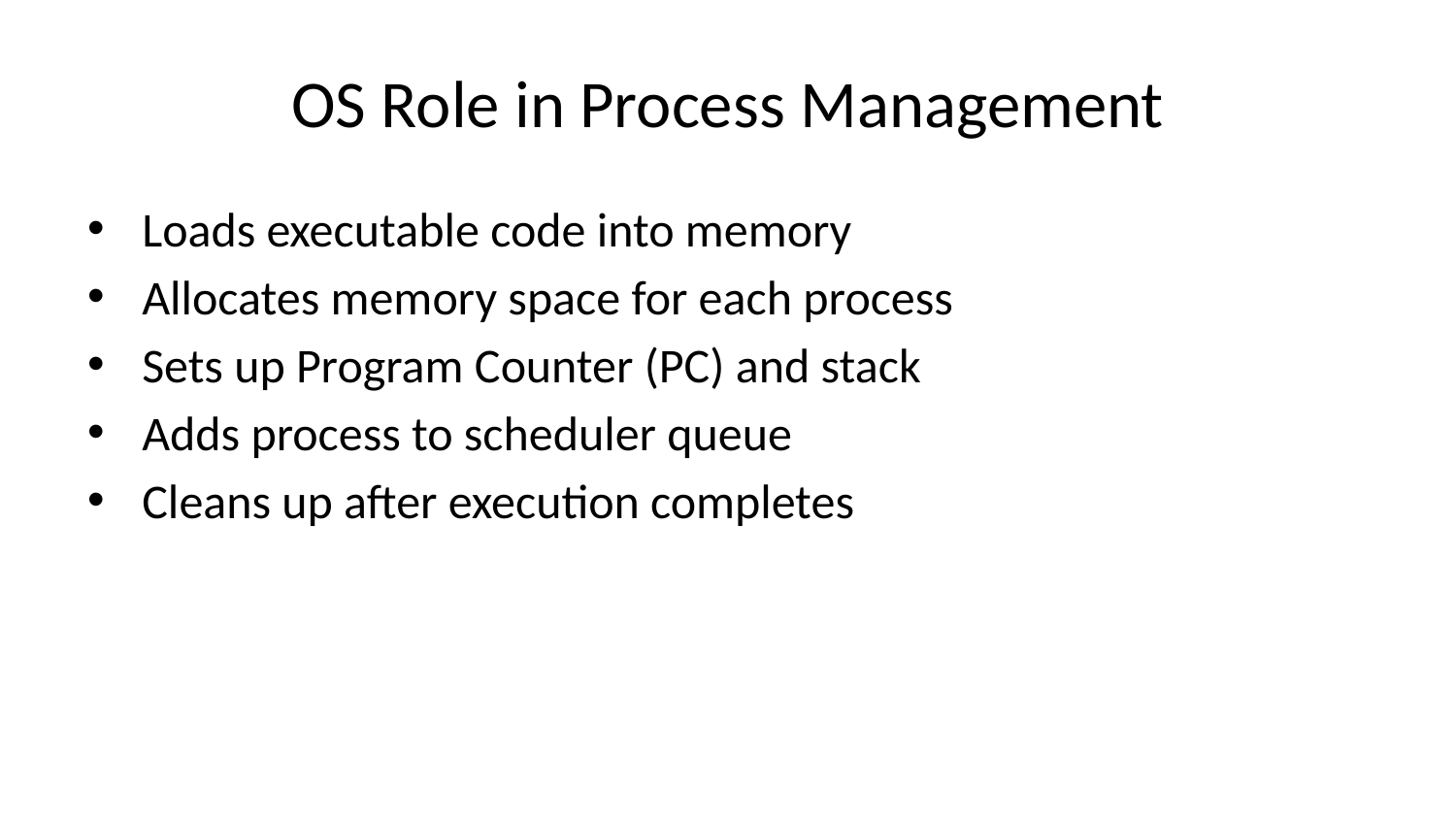

# OS Role in Process Management
Loads executable code into memory
Allocates memory space for each process
Sets up Program Counter (PC) and stack
Adds process to scheduler queue
Cleans up after execution completes